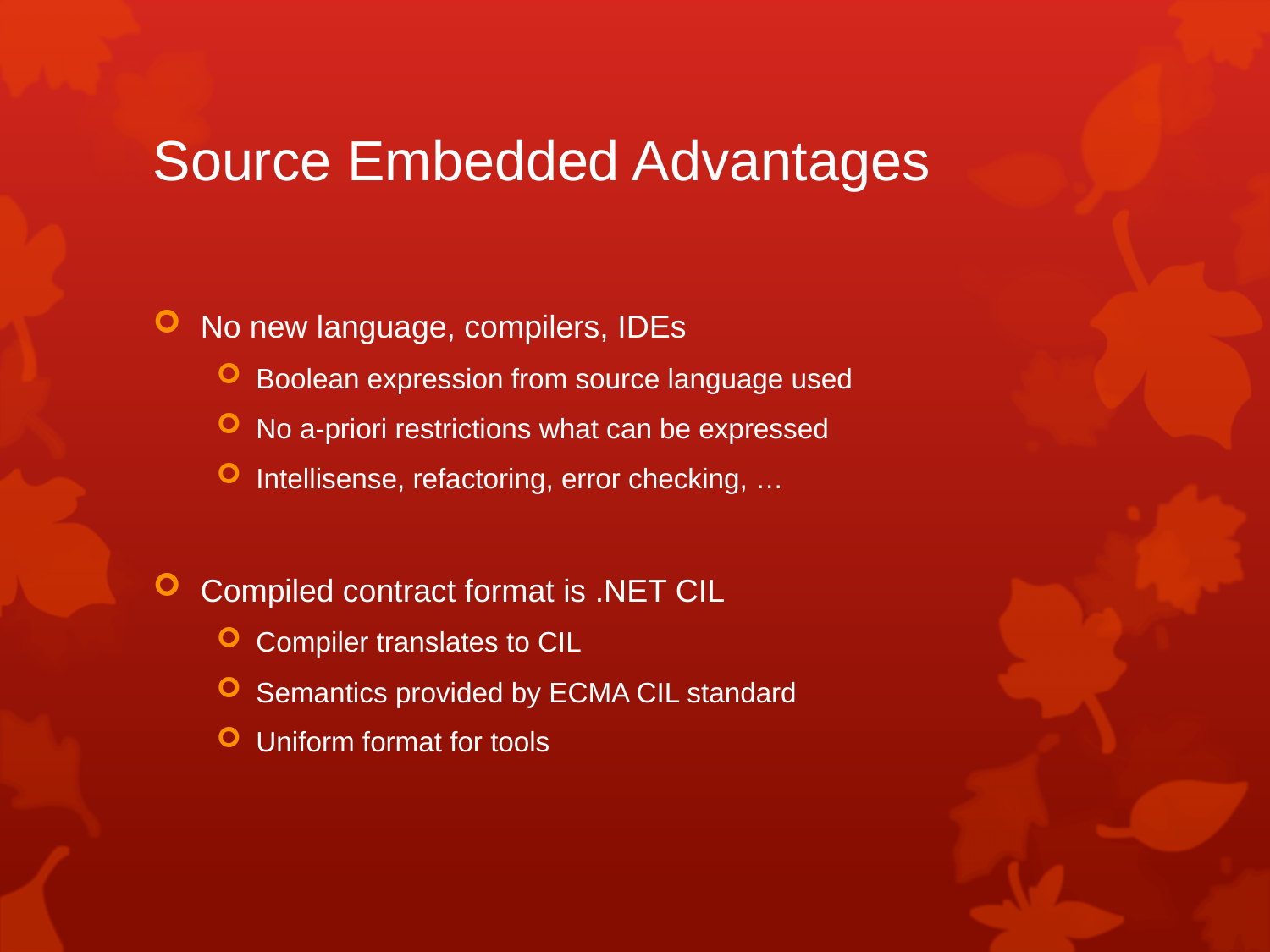

# Source Embedded Advantages
No new language, compilers, IDEs
Boolean expression from source language used
No a-priori restrictions what can be expressed
Intellisense, refactoring, error checking, …

Compiled contract format is .NET CIL
Compiler translates to CIL
Semantics provided by ECMA CIL standard
Uniform format for tools